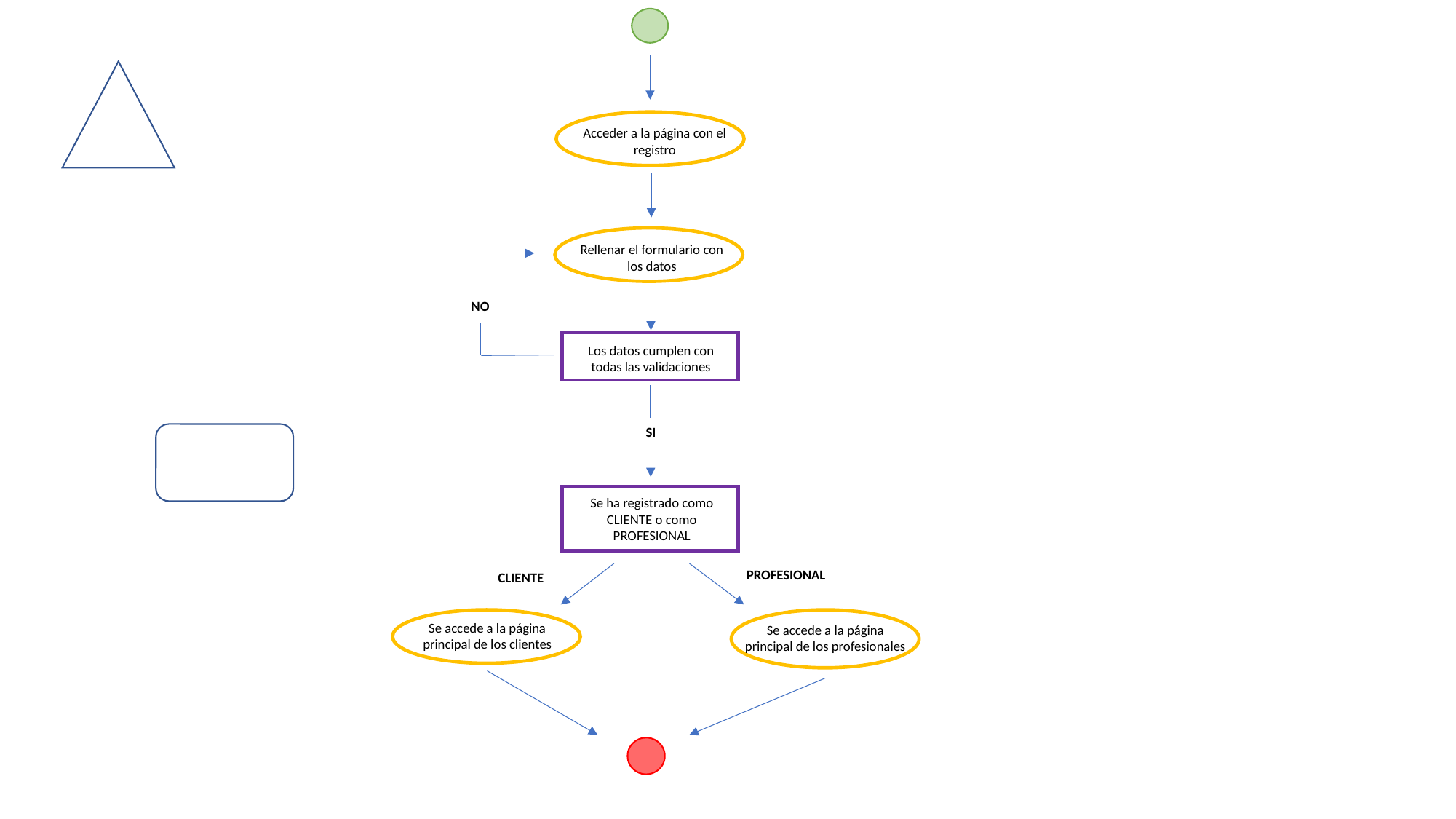

Acceder a la página con el registro

Rellenar el formulario con los datos
NO

Los datos cumplen con todas las validaciones
SI

Se ha registrado como CLIENTE o como PROFESIONAL
PROFESIONAL
CLIENTE

Se accede a la página principal de los clientes
Se accede a la página principal de los profesionales